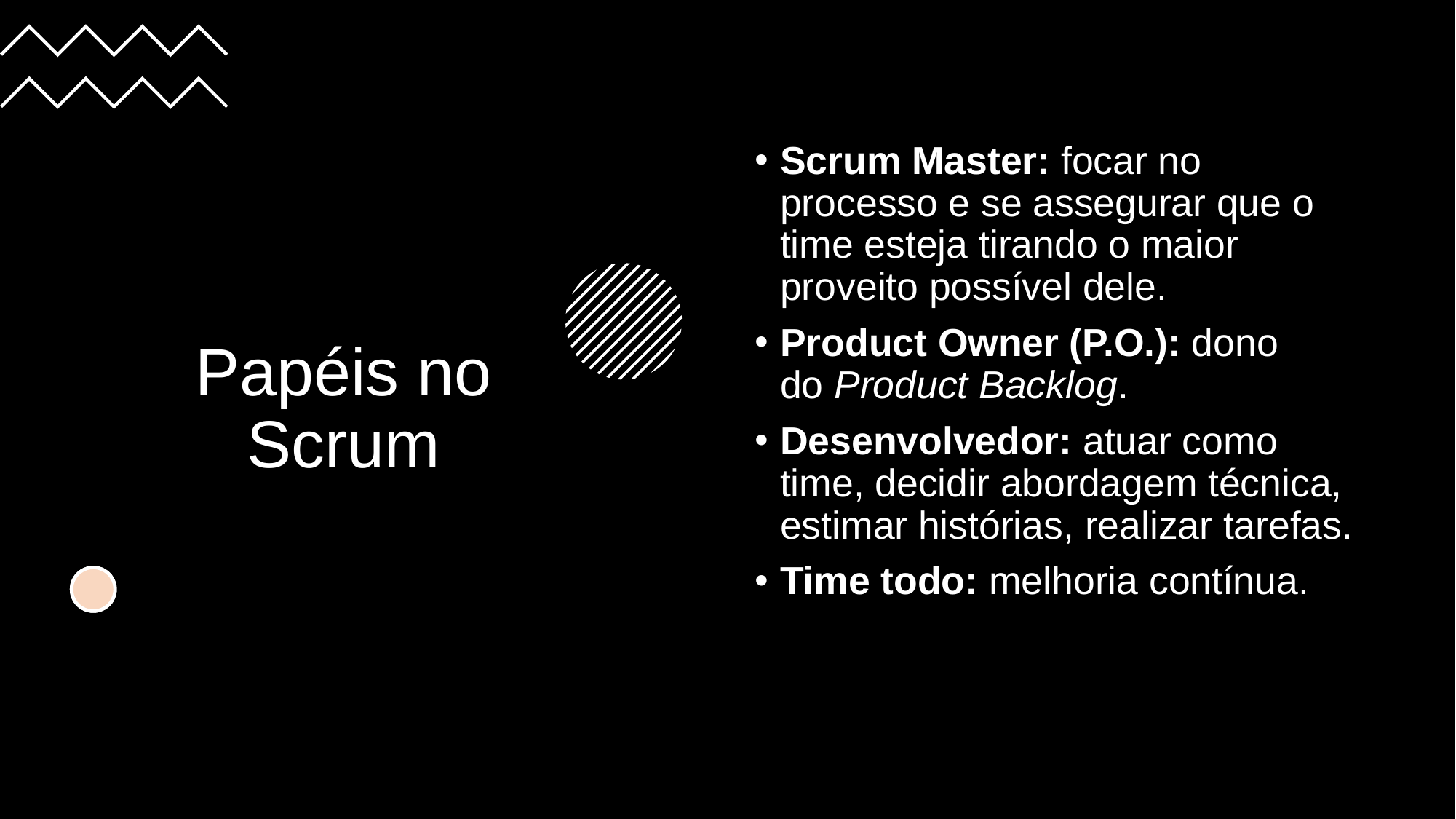

# Papéis no Scrum
Scrum Master: focar no processo e se assegurar que o time esteja tirando o maior proveito possível dele.
Product Owner (P.O.): dono do Product Backlog.
Desenvolvedor: atuar como time, decidir abordagem técnica, estimar histórias, realizar tarefas.
Time todo: melhoria contínua.